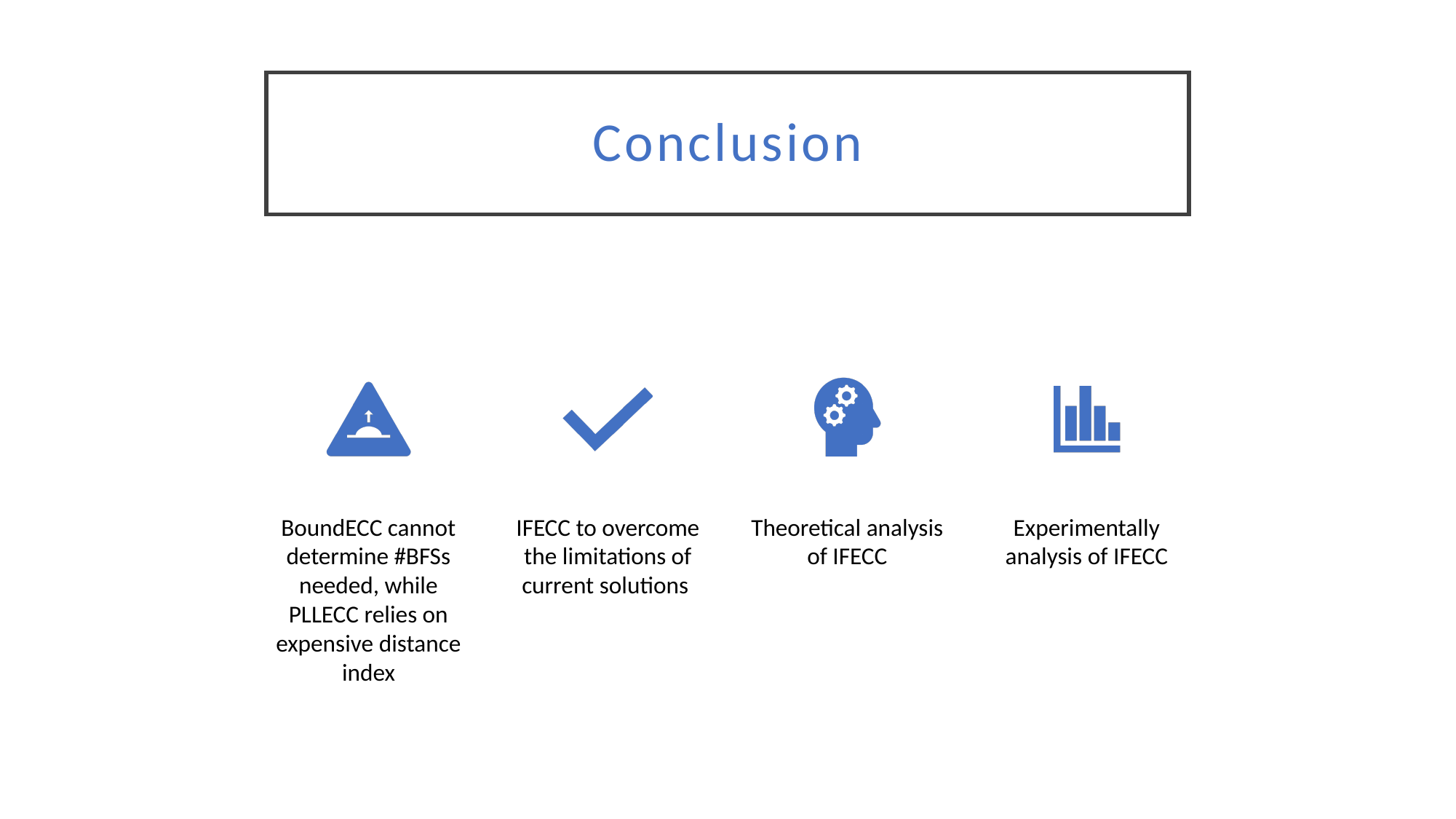

# Conclusion
BoundECC cannot determine #BFSs needed, while PLLECC relies on expensive distance index
IFECC to overcome the limitations of current solutions
Theoretical analysis of IFECC
Experimentally analysis of IFECC